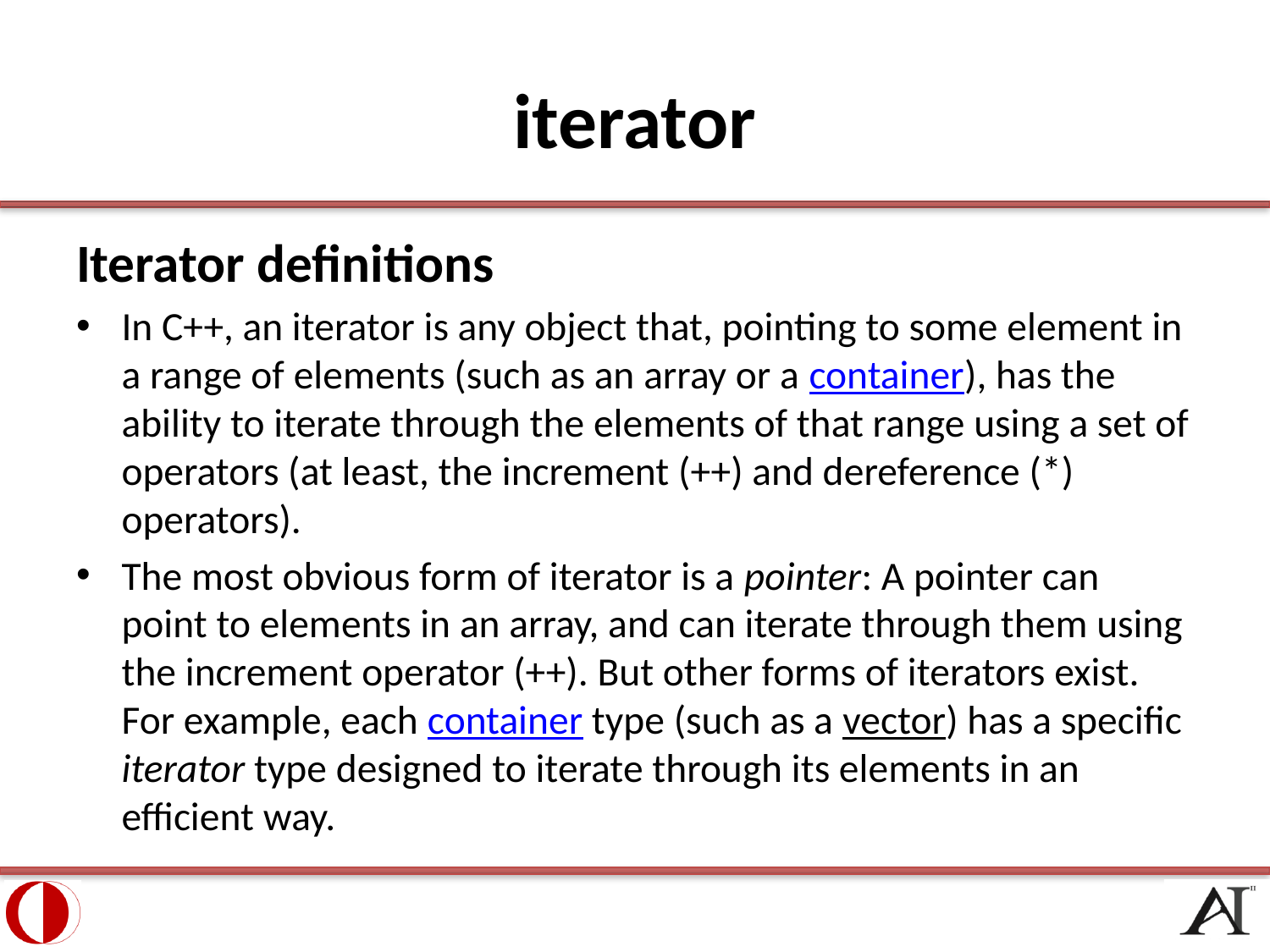

# iterator
Iterator definitions
In C++, an iterator is any object that, pointing to some element in a range of elements (such as an array or a container), has the ability to iterate through the elements of that range using a set of operators (at least, the increment (++) and dereference (*) operators).
The most obvious form of iterator is a pointer: A pointer can point to elements in an array, and can iterate through them using the increment operator (++). But other forms of iterators exist. For example, each container type (such as a vector) has a specific iterator type designed to iterate through its elements in an efficient way.

9